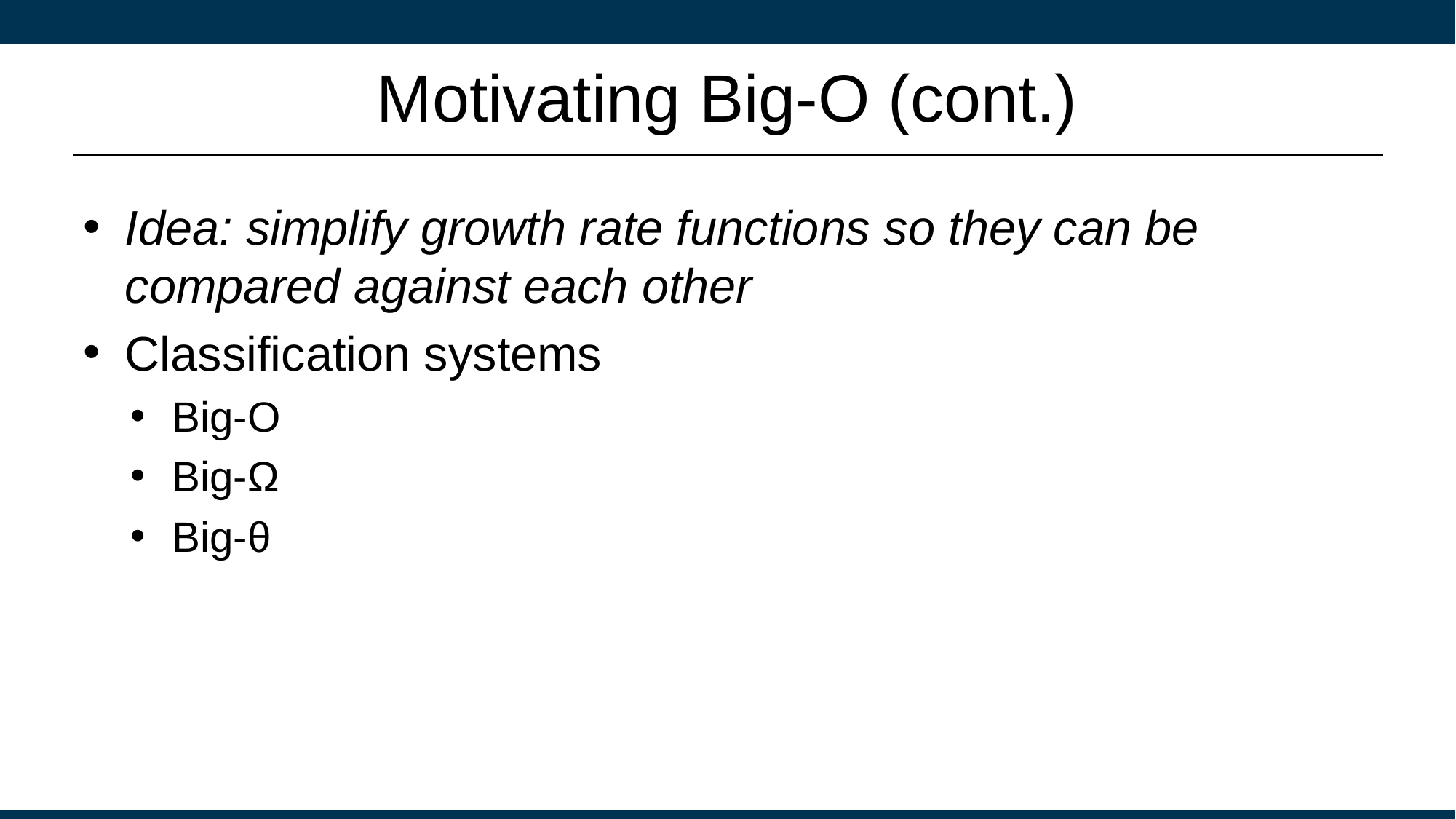

# Motivating Big-O (cont.)
Idea: simplify growth rate functions so they can be compared against each other
Classification systems
Big-O
Big-Ω
Big-θ